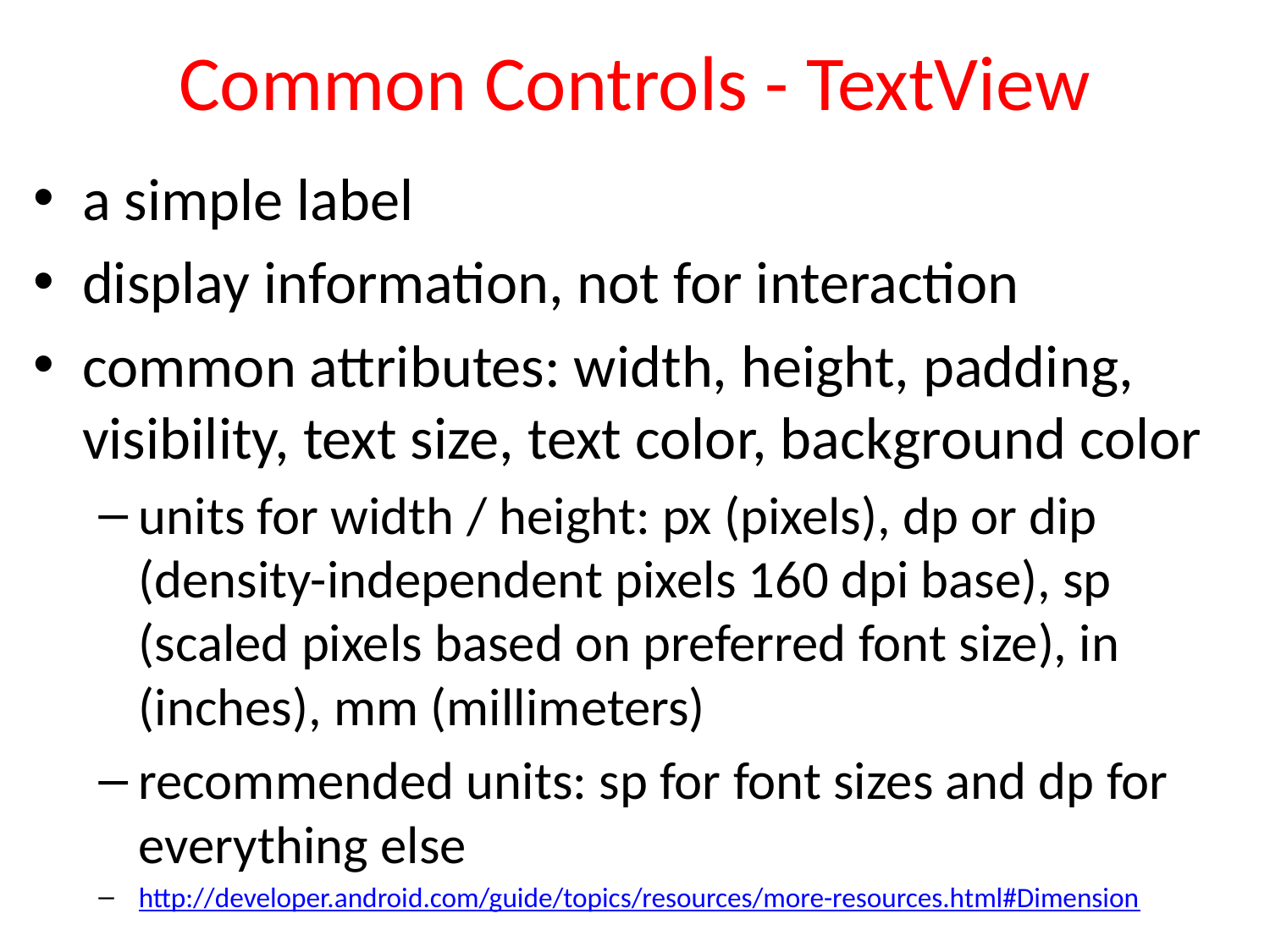

# Common Controls - TextView
a simple label
display information, not for interaction
common attributes: width, height, padding, visibility, text size, text color, background color
units for width / height: px (pixels), dp or dip (density-independent pixels 160 dpi base), sp (scaled pixels based on preferred font size), in (inches), mm (millimeters)
recommended units: sp for font sizes and dp for everything else
http://developer.android.com/guide/topics/resources/more-resources.html#Dimension